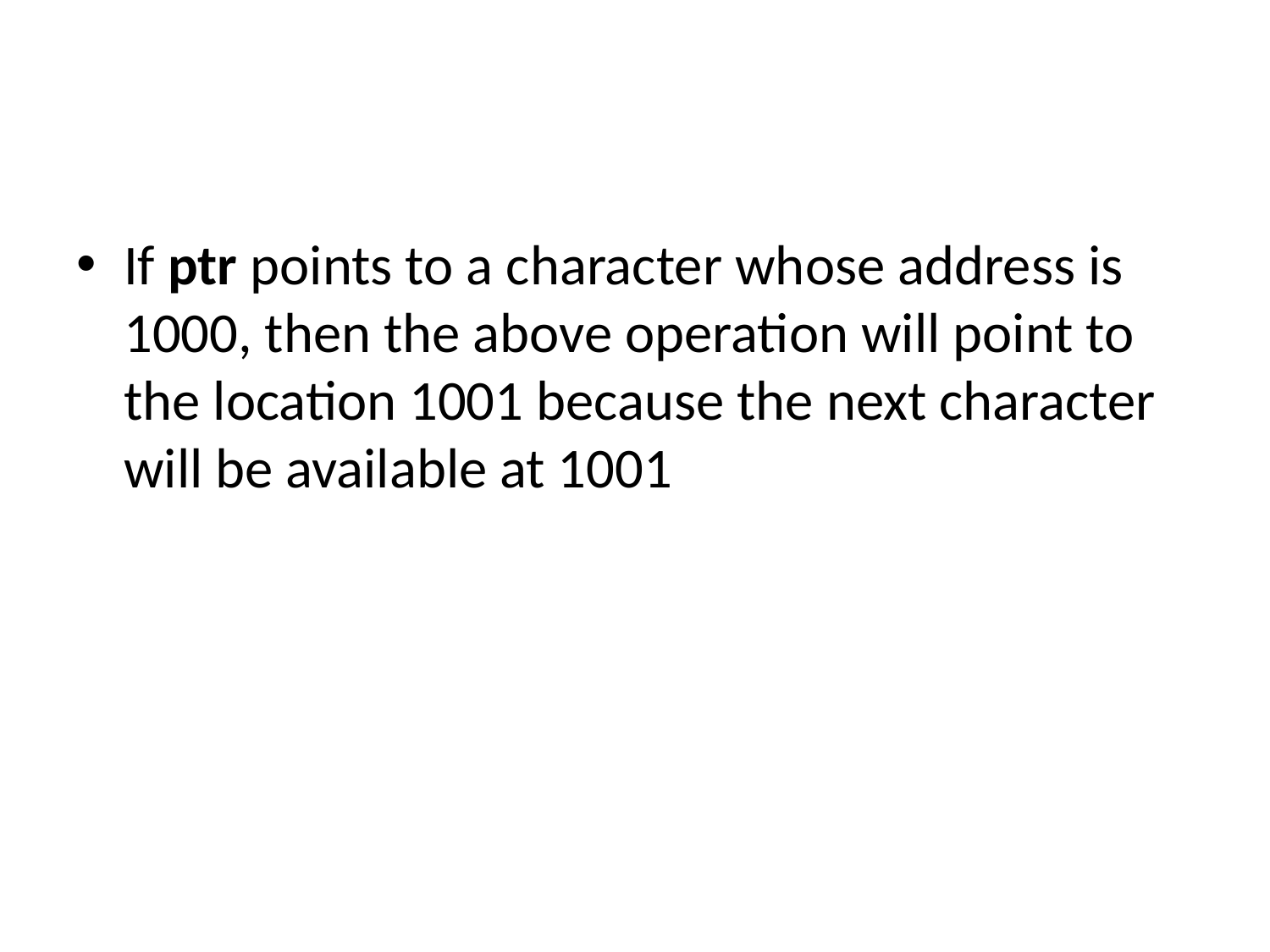

#
If ptr points to a character whose address is 1000, then the above operation will point to the location 1001 because the next character will be available at 1001